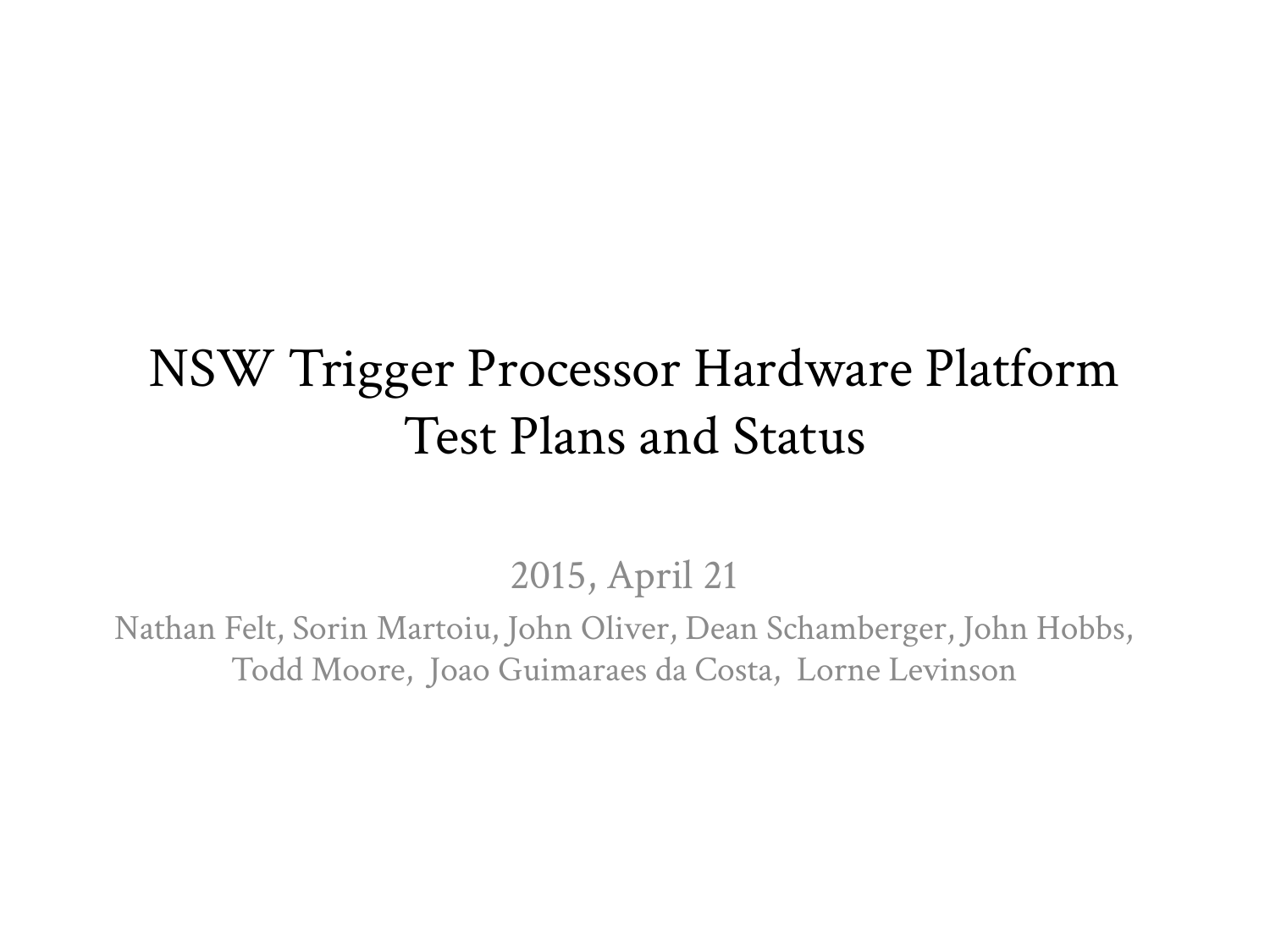

# NSW Trigger Processor Hardware Platform Test Plans and Status
2015, April 21
Nathan Felt, Sorin Martoiu, John Oliver, Dean Schamberger, John Hobbs, Todd Moore,  Joao Guimaraes da Costa,  Lorne Levinson